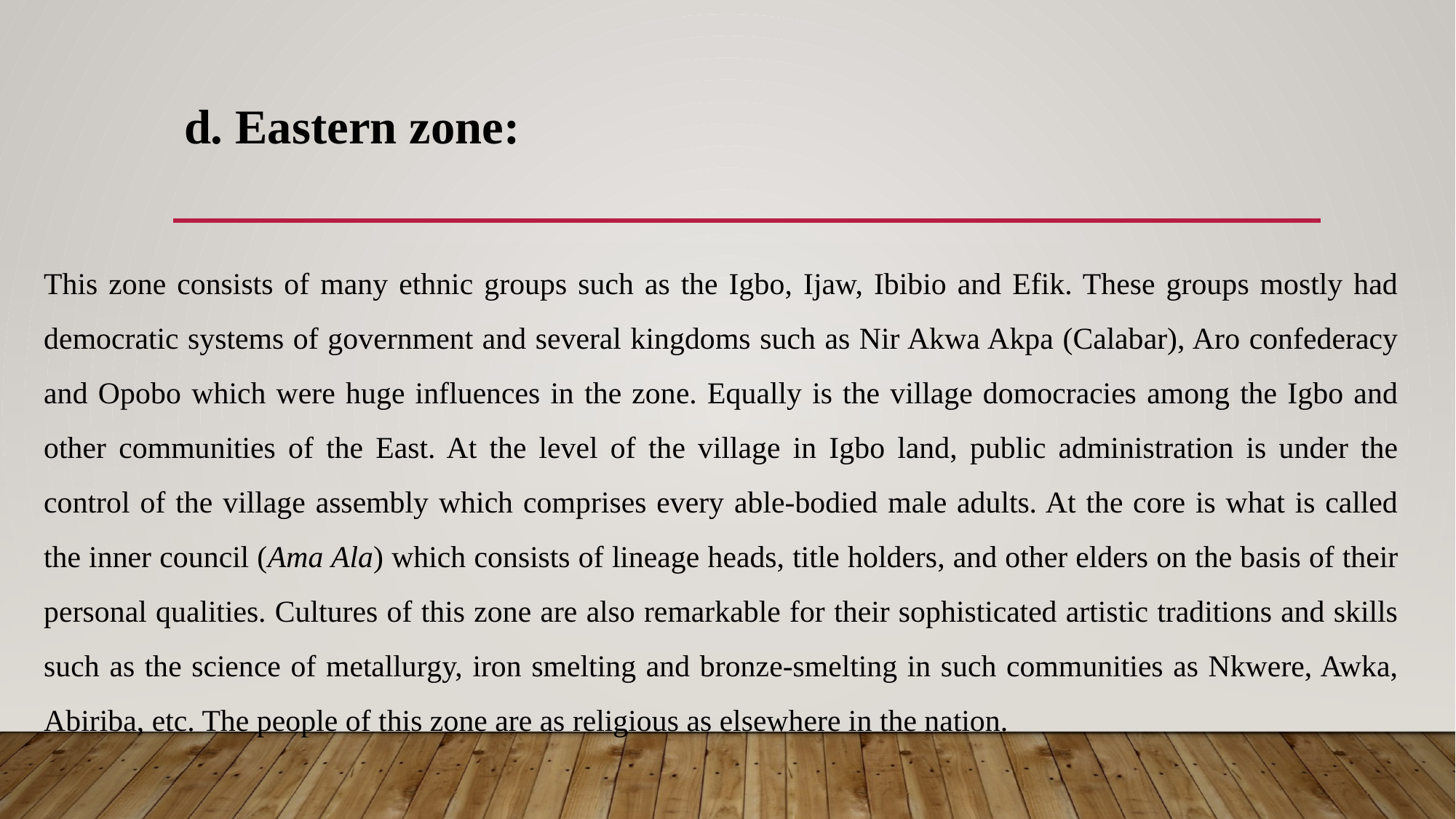

# d. Eastern zone:
This zone consists of many ethnic groups such as the Igbo, Ijaw, Ibibio and Efik. These groups mostly had democratic systems of government and several kingdoms such as Nir Akwa Akpa (Calabar), Aro confederacy and Opobo which were huge influences in the zone. Equally is the village domocracies among the Igbo and other communities of the East. At the level of the village in Igbo land, public administration is under the control of the village assembly which comprises every able-bodied male adults. At the core is what is called the inner council (Ama Ala) which consists of lineage heads, title holders, and other elders on the basis of their personal qualities. Cultures of this zone are also remarkable for their sophisticated artistic traditions and skills such as the science of metallurgy, iron smelting and bronze-smelting in such communities as Nkwere, Awka, Abiriba, etc. The people of this zone are as religious as elsewhere in the nation.